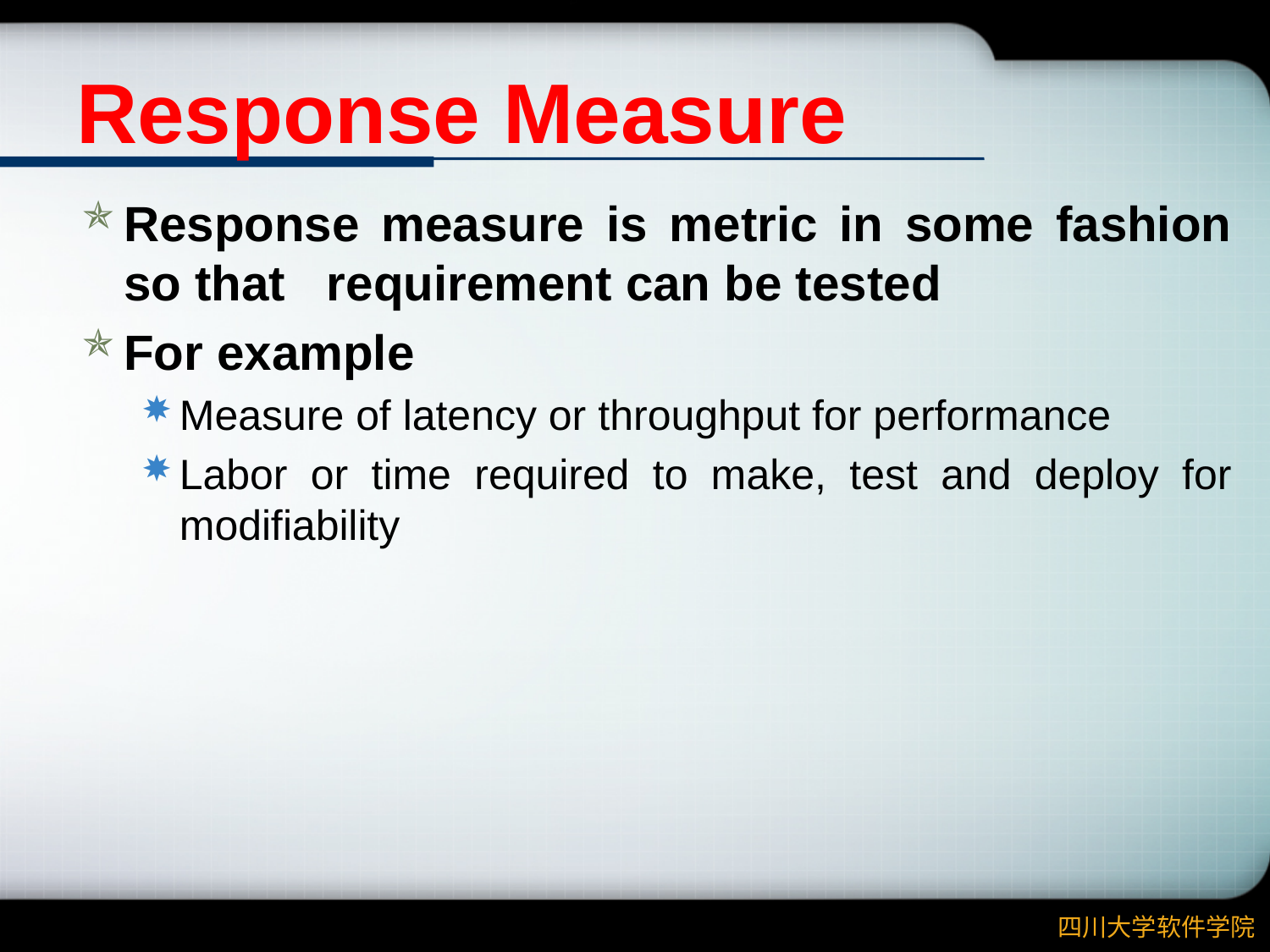

# Response Measure
Response measure is metric in some fashion so that   requirement can be tested
For example
Measure of latency or throughput for performance
Labor or time required to make, test and deploy for modifiability